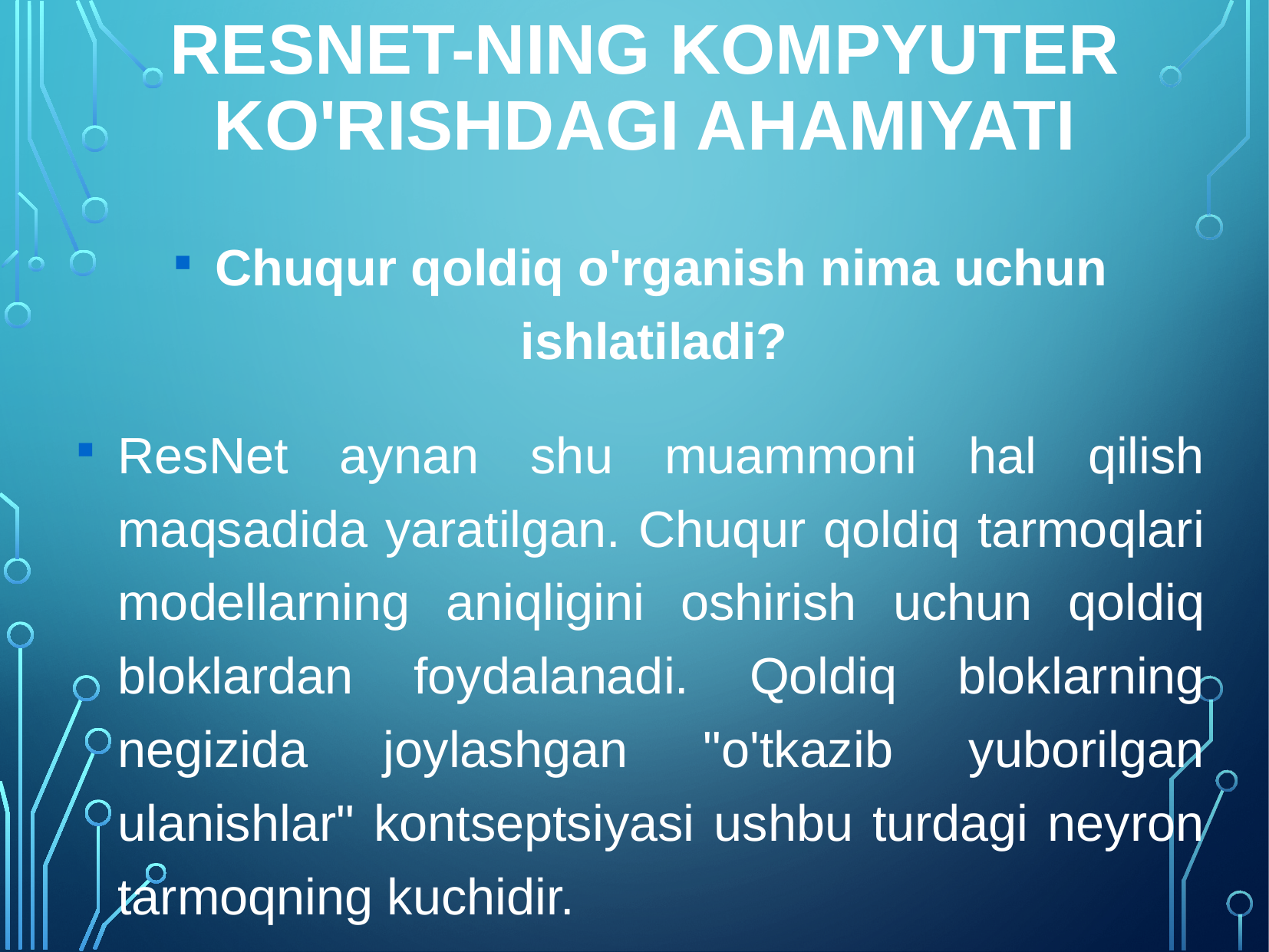

# ResNet-ning kompyuter ko'rishdagi ahamiyati
Chuqur qoldiq o'rganish nima uchun ishlatiladi?
ResNet aynan shu muammoni hal qilish maqsadida yaratilgan. Chuqur qoldiq tarmoqlari modellarning aniqligini oshirish uchun qoldiq bloklardan foydalanadi. Qoldiq bloklarning negizida joylashgan "o'tkazib yuborilgan ulanishlar" kontseptsiyasi ushbu turdagi neyron tarmoqning kuchidir.